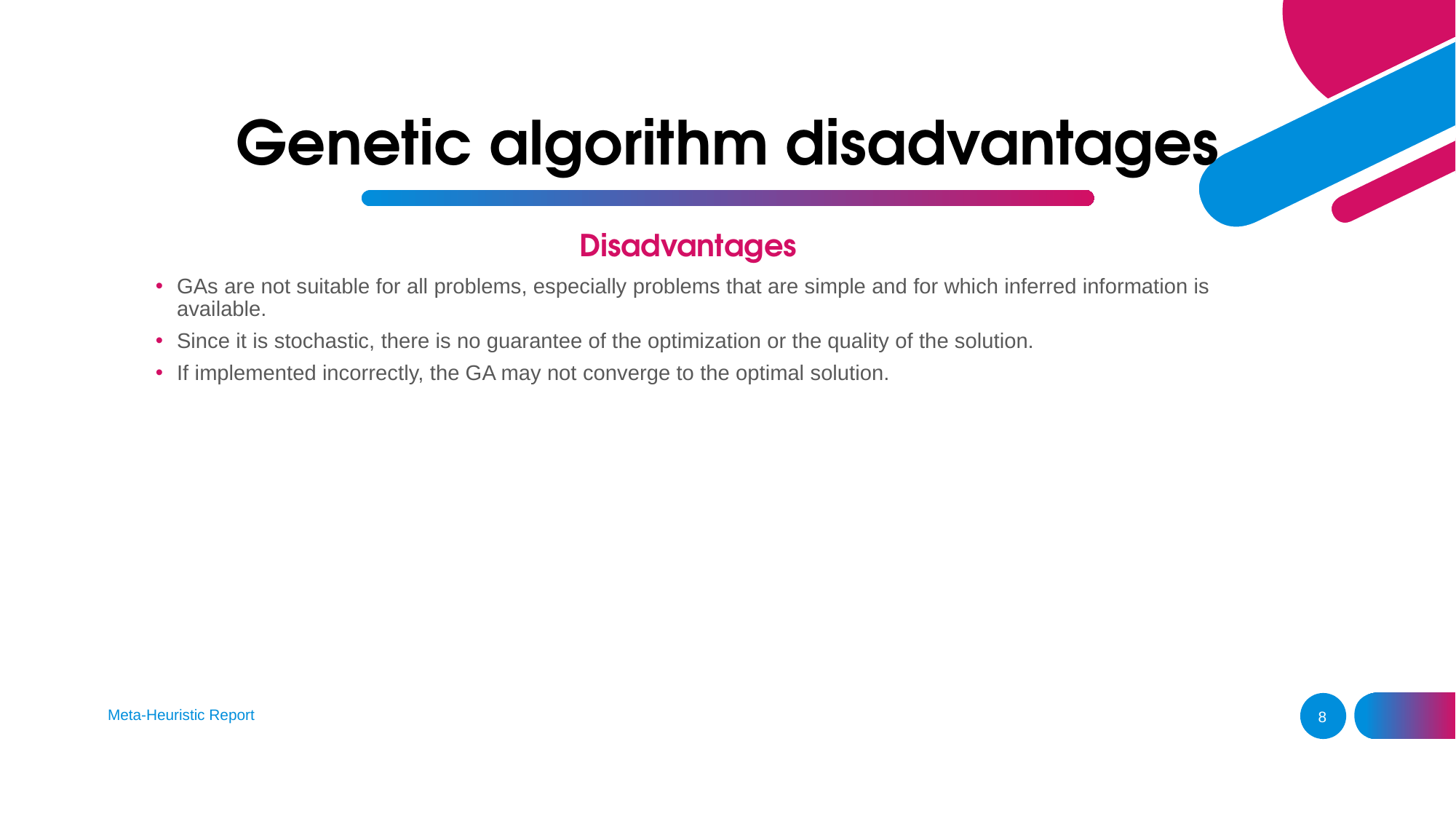

# Genetic algorithm disadvantages
Disadvantages
GAs are not suitable for all problems, especially problems that are simple and for which inferred information is available.
Since it is stochastic, there is no guarantee of the optimization or the quality of the solution.
If implemented incorrectly, the GA may not converge to the optimal solution.

Meta-Heuristic Report
8